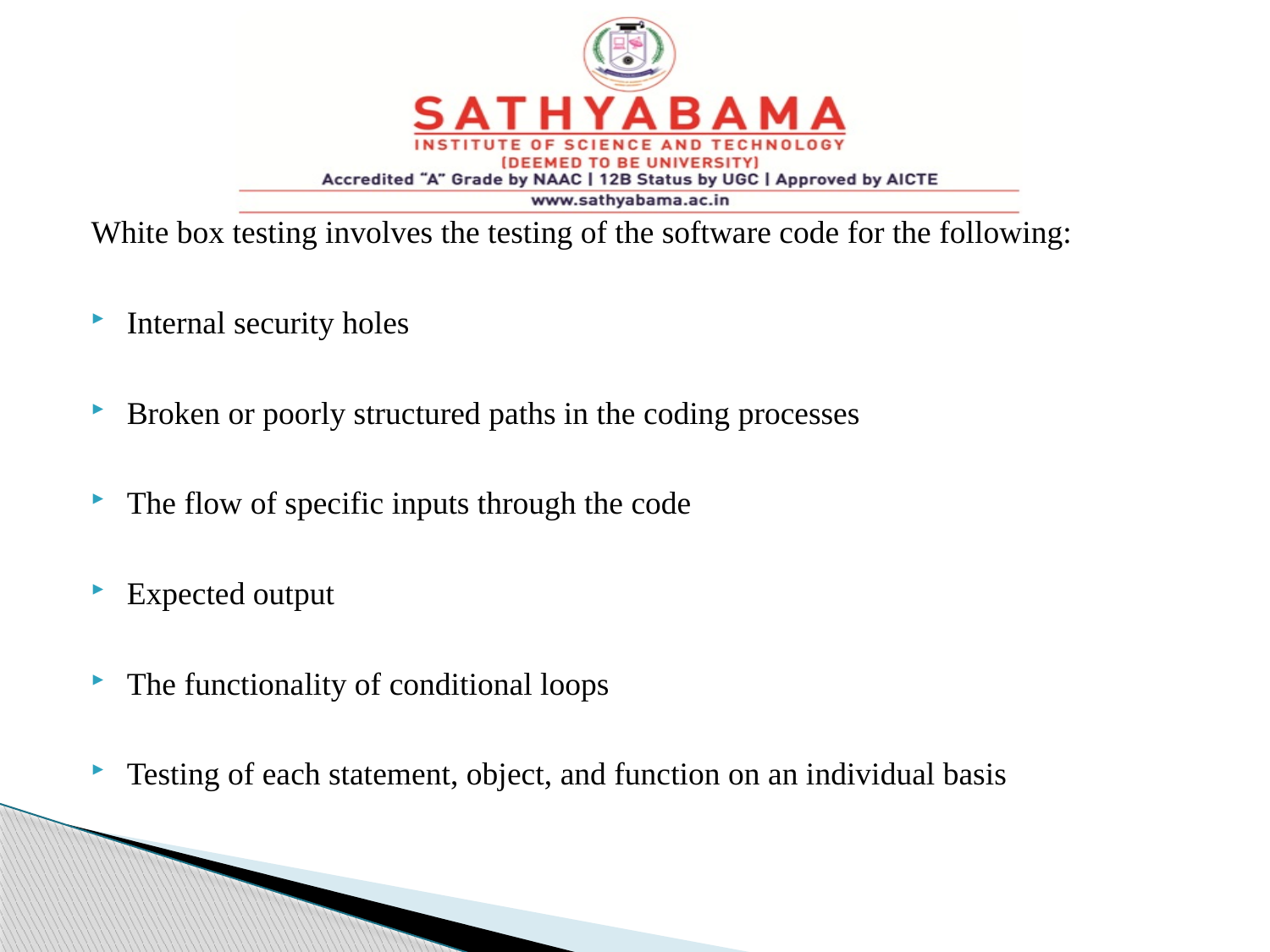

#
White box testing involves the testing of the software code for the following:

Internal security holes

Broken or poorly structured paths in the coding processes

The flow of specific inputs through the code

Expected output

The functionality of conditional loops

Testing of each statement, object, and function on an individual basis